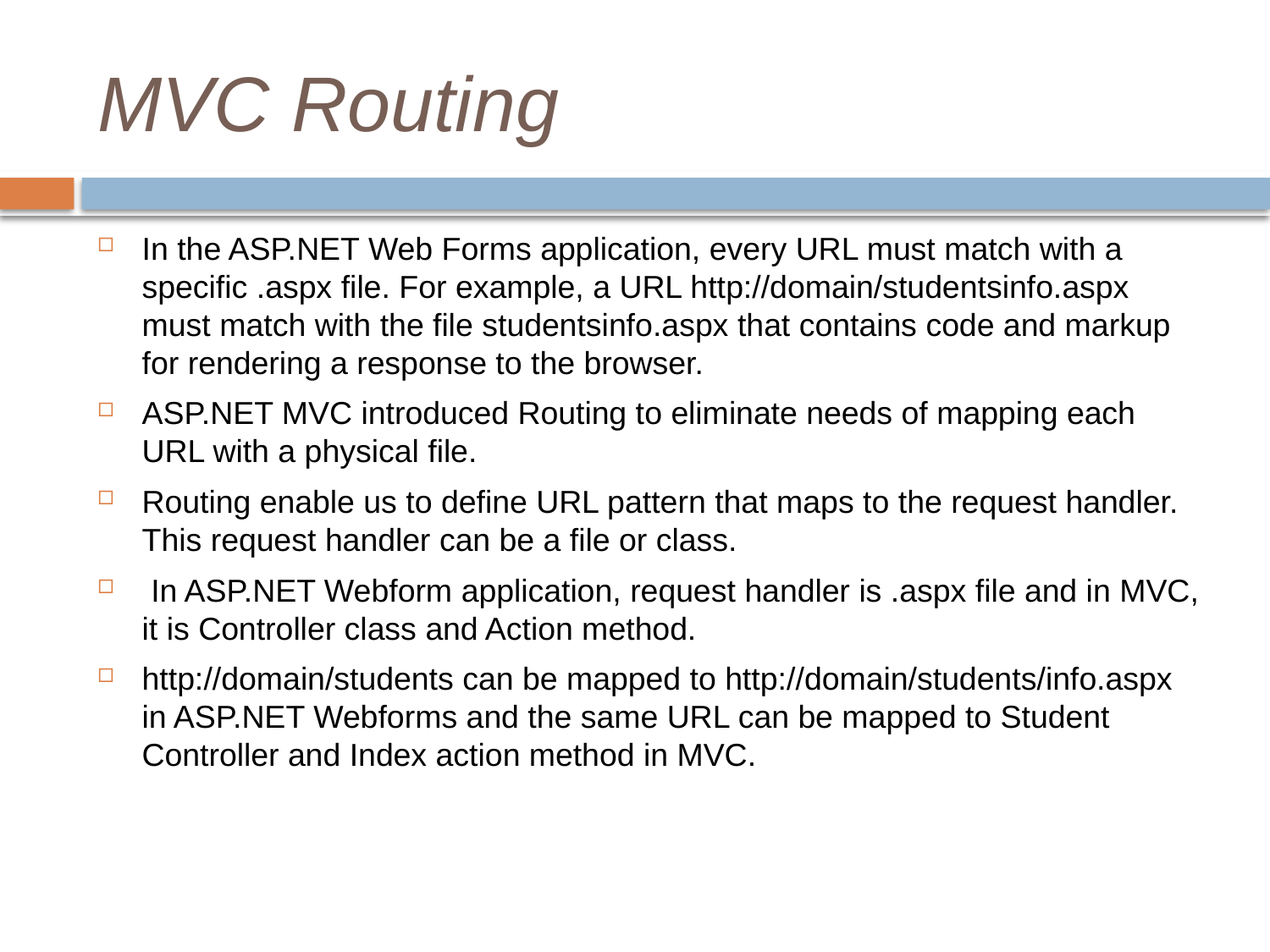

# MVC Routing
In the ASP.NET Web Forms application, every URL must match with a specific .aspx file. For example, a URL http://domain/studentsinfo.aspx must match with the file studentsinfo.aspx that contains code and markup for rendering a response to the browser.
ASP.NET MVC introduced Routing to eliminate needs of mapping each URL with a physical file.
Routing enable us to define URL pattern that maps to the request handler. This request handler can be a file or class.
 In ASP.NET Webform application, request handler is .aspx file and in MVC, it is Controller class and Action method.
http://domain/students can be mapped to http://domain/students/info.aspx in ASP.NET Webforms and the same URL can be mapped to Student Controller and Index action method in MVC.